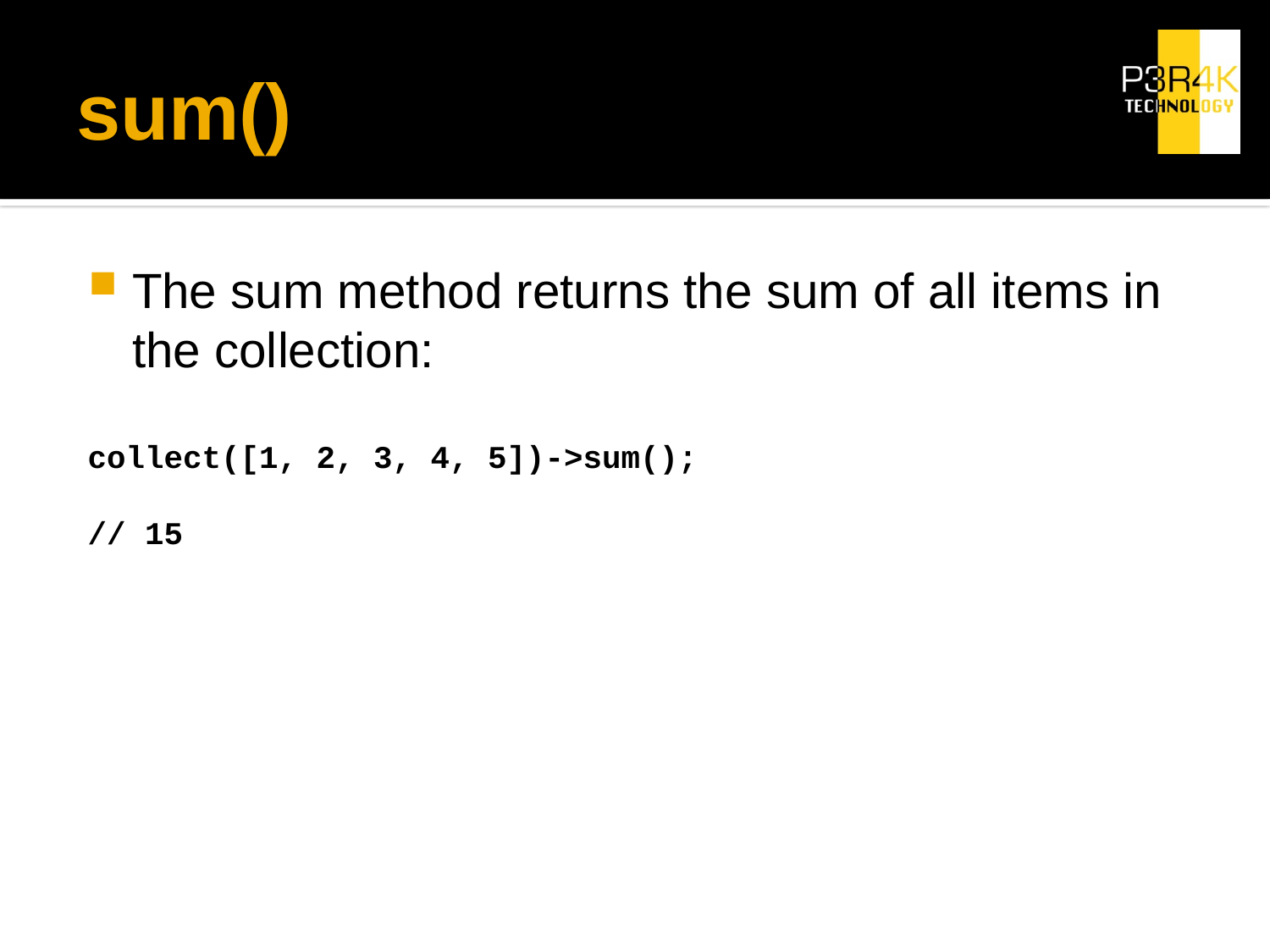

# sum()
The sum method returns the sum of all items in the collection:

collect([1, 2, 3, 4, 5])->sum();

// 15